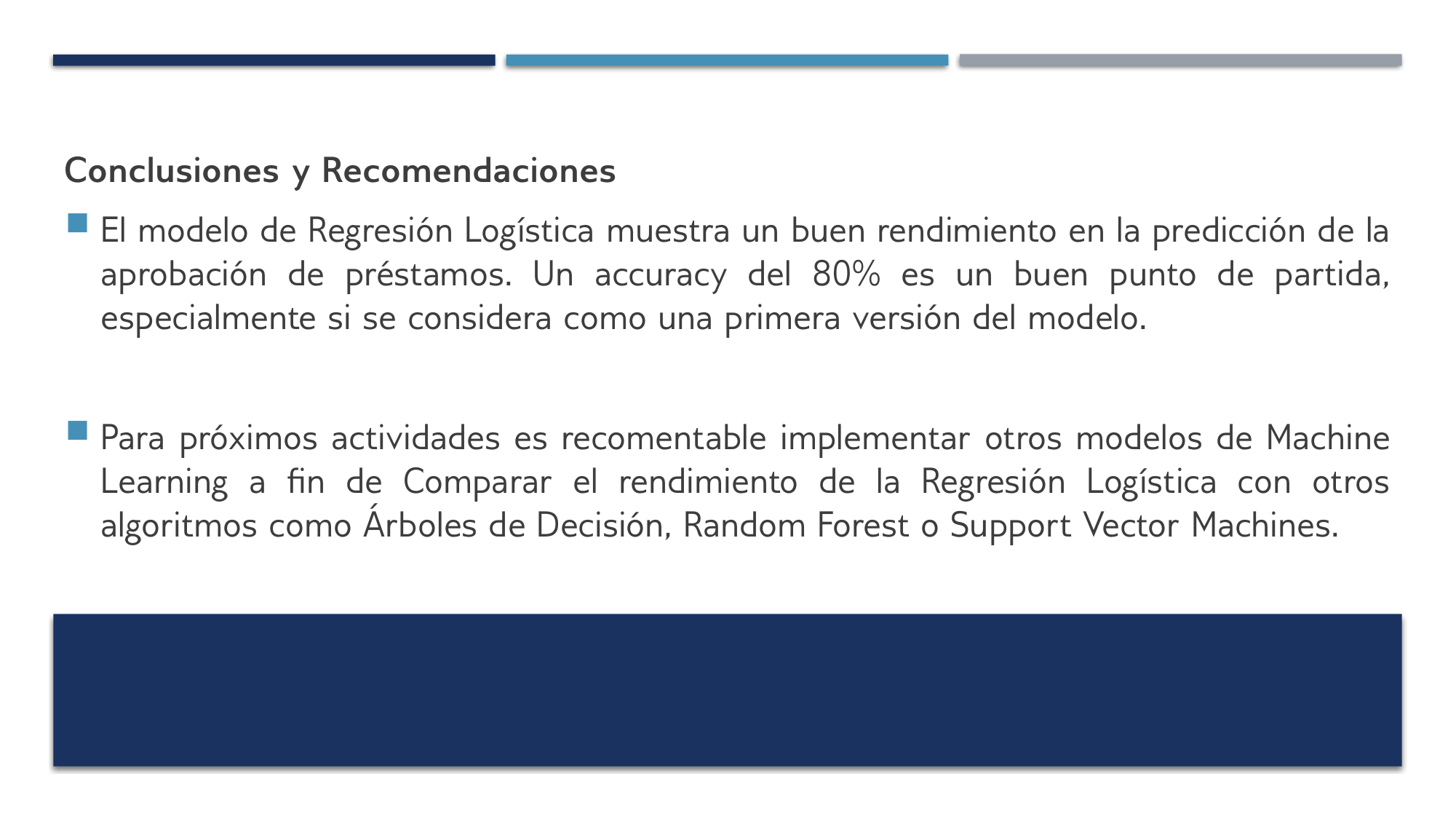

Conclusiones y Recomendaciones
El modelo de Regresión Logística muestra un buen rendimiento en la predicción de la aprobación de préstamos. Un accuracy del 80% es un buen punto de partida, especialmente si se considera como una primera versión del modelo.

Para próximos actividades es recomentable implementar otros modelos de Machine Learning a fin de Comparar el rendimiento de la Regresión Logística con otros algoritmos como Árboles de Decisión, Random Forest o Support Vector Machines.